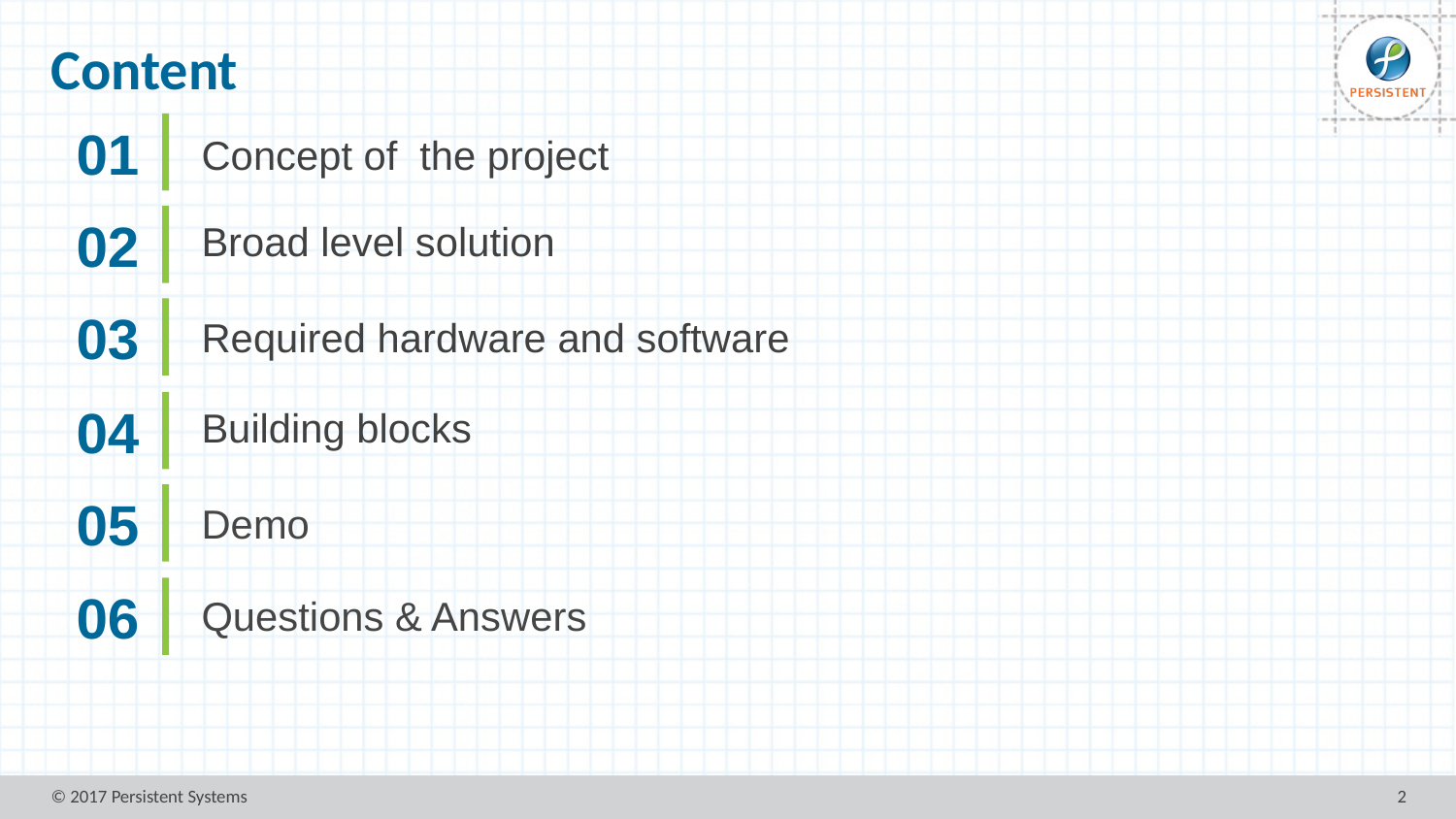

# Content
01

Concept of  the project
02

Broad level solution
03

Required hardware and software
04

Building blocks
05

Demo
06

Questions & Answers

© 2017 Persistent Systems
2